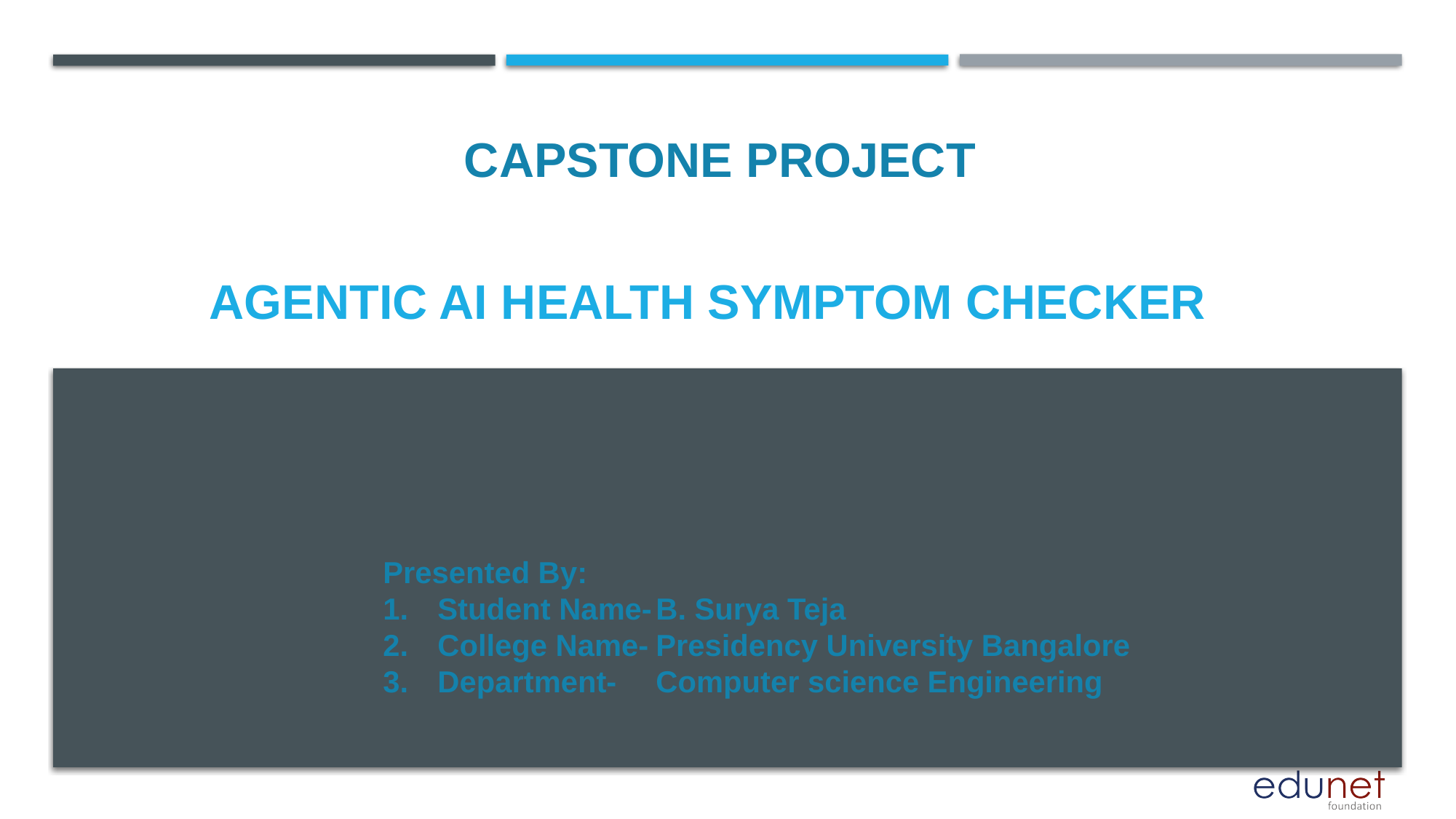

CAPSTONE PROJECT
# AGENTIC AI HEALTH SYMPTOM CHECKER
Presented By:
Student Name-	B. Surya Teja
College Name-	Presidency University Bangalore
Department-	Computer science Engineering